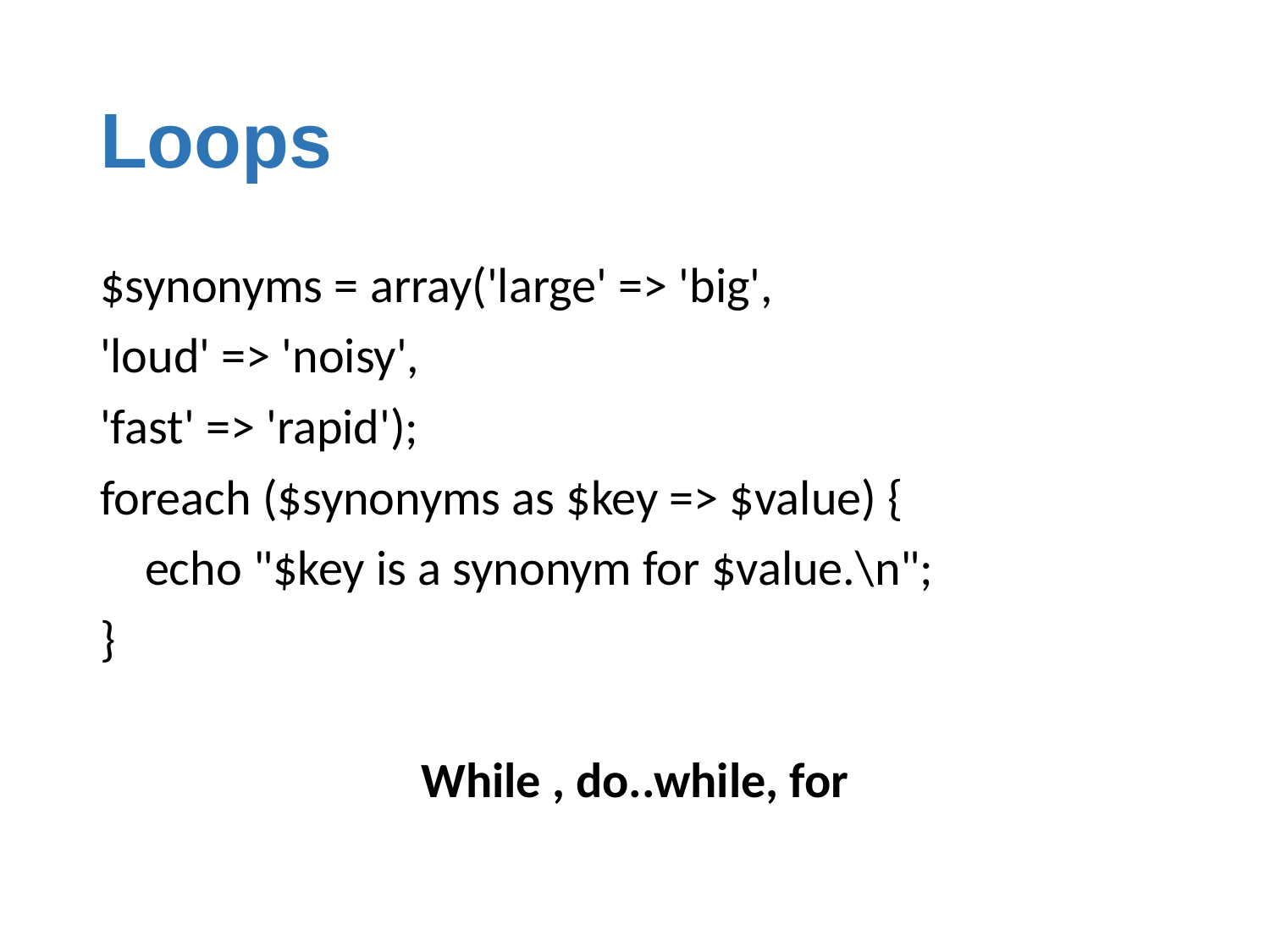

# Loops
$synonyms = array('large' => 'big',
'loud' => 'noisy',
'fast' => 'rapid');
foreach ($synonyms as $key => $value) {
    echo "$key is a synonym for $value.\n";
}

While , do..while, for